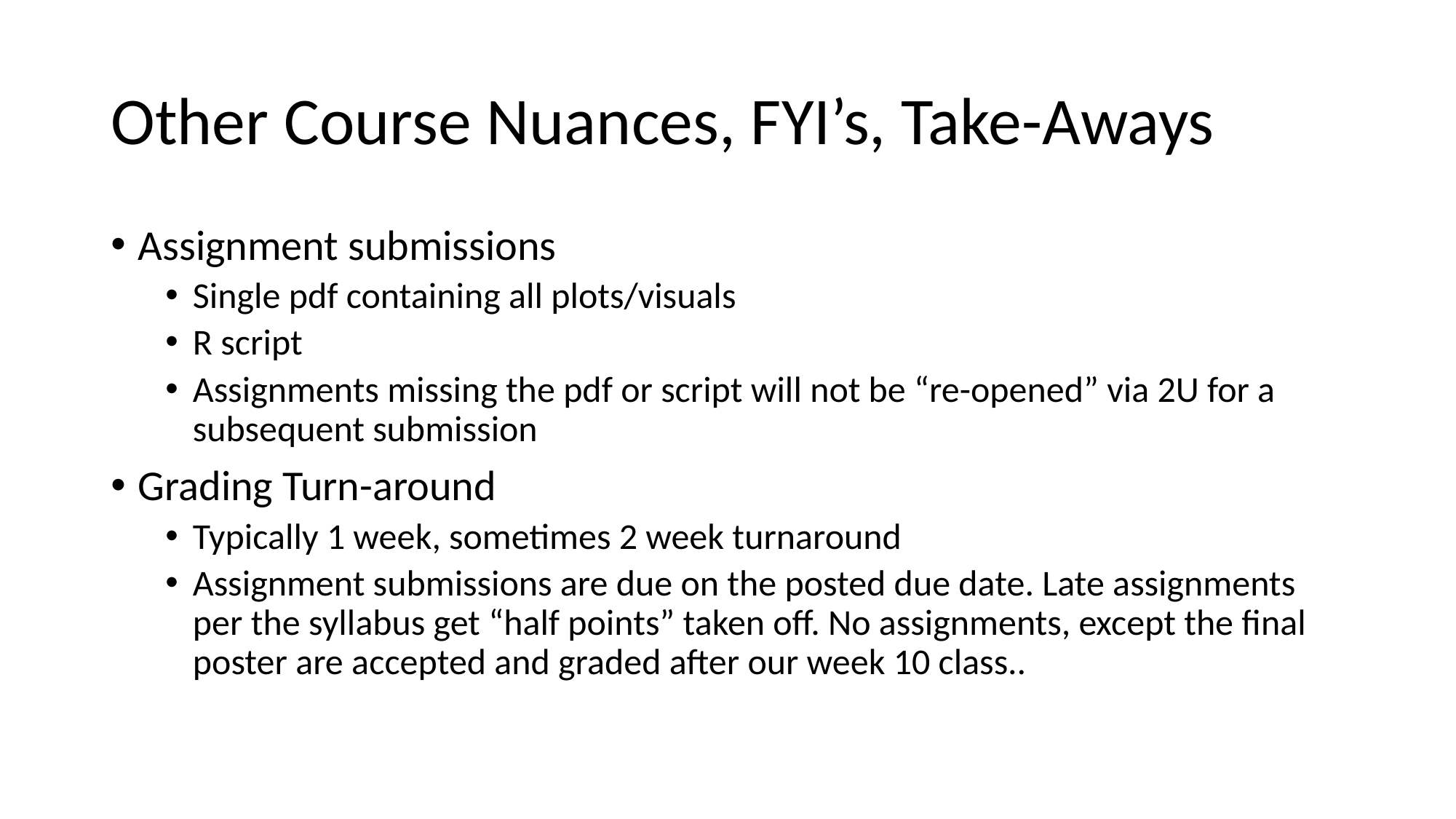

# Other Course Nuances, FYI’s, Take-Aways
Assignment submissions
Single pdf containing all plots/visuals
R script
Assignments missing the pdf or script will not be “re-opened” via 2U for a subsequent submission
Grading Turn-around
Typically 1 week, sometimes 2 week turnaround
Assignment submissions are due on the posted due date. Late assignments per the syllabus get “half points” taken off. No assignments, except the final poster are accepted and graded after our week 10 class..